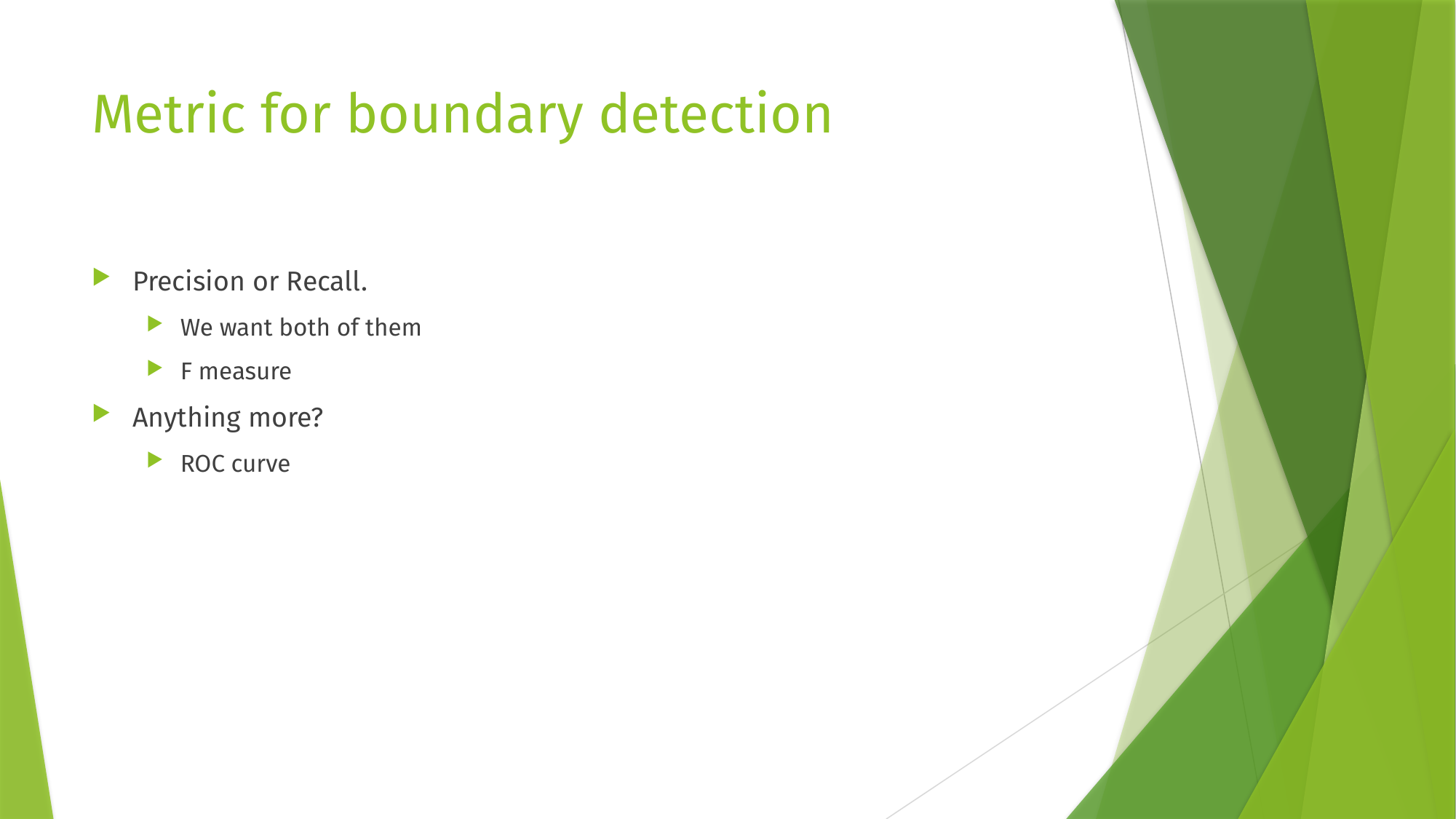

# Metric for boundary detection
Precision or Recall.
We want both of them
F measure
Anything more?
ROC curve